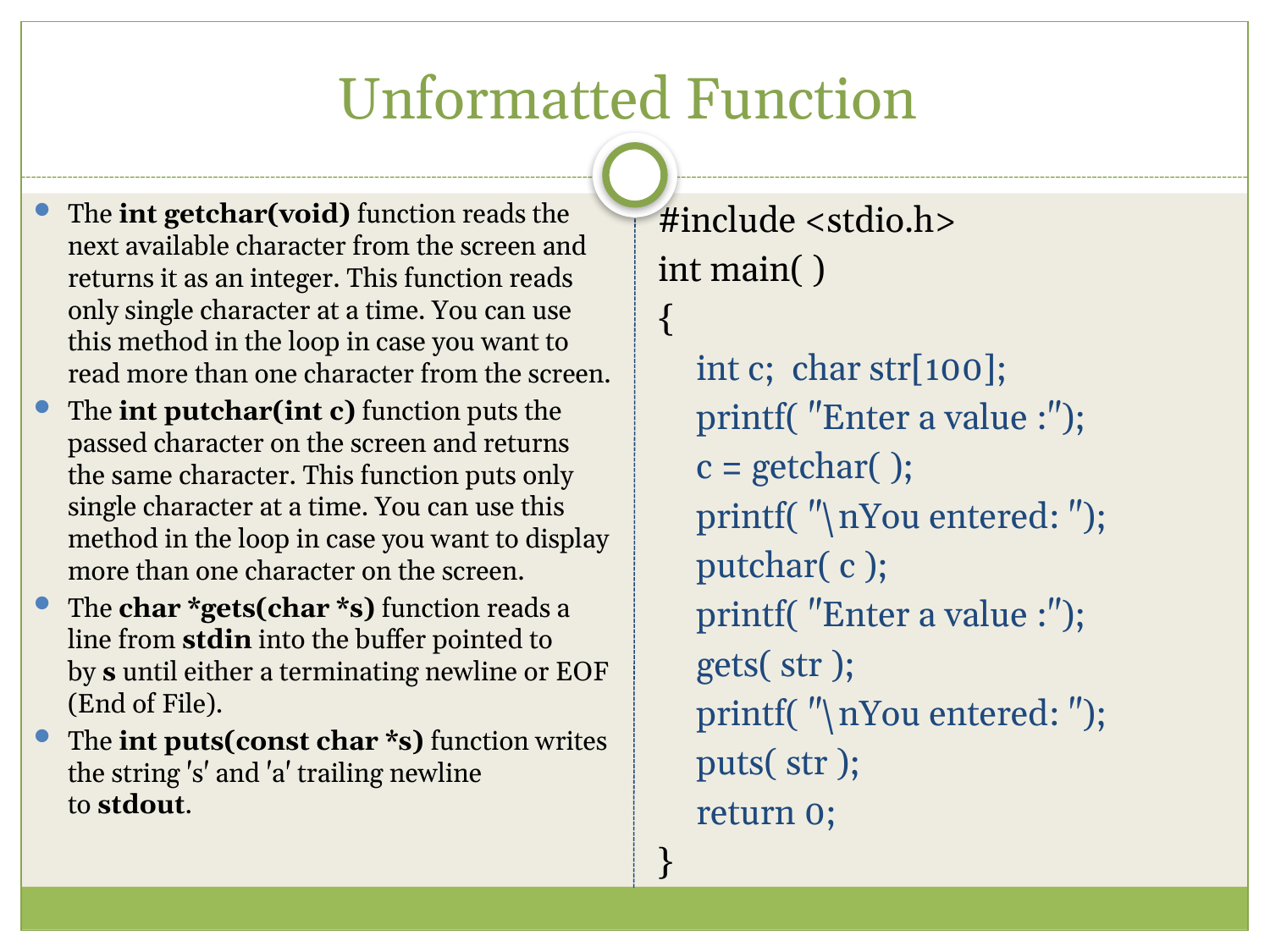

# Unformatted Function
The int getchar(void) function reads the next available character from the screen and returns it as an integer. This function reads only single character at a time. You can use this method in the loop in case you want to read more than one character from the screen.
The int putchar(int c) function puts the passed character on the screen and returns the same character. This function puts only single character at a time. You can use this method in the loop in case you want to display more than one character on the screen.
The char *gets(char *s) function reads a line from stdin into the buffer pointed to by s until either a terminating newline or EOF (End of File).
The int puts(const char *s) function writes the string 's' and 'a' trailing newline to stdout.

#include <stdio.h>
int main( )
{
int c;  char str[100];
printf( "Enter a value :");
c = getchar( );
printf( "\nYou entered: ");
putchar( c );
printf( "Enter a value :");
gets( str );
printf( "\nYou entered: ");
puts( str );
return 0;
}